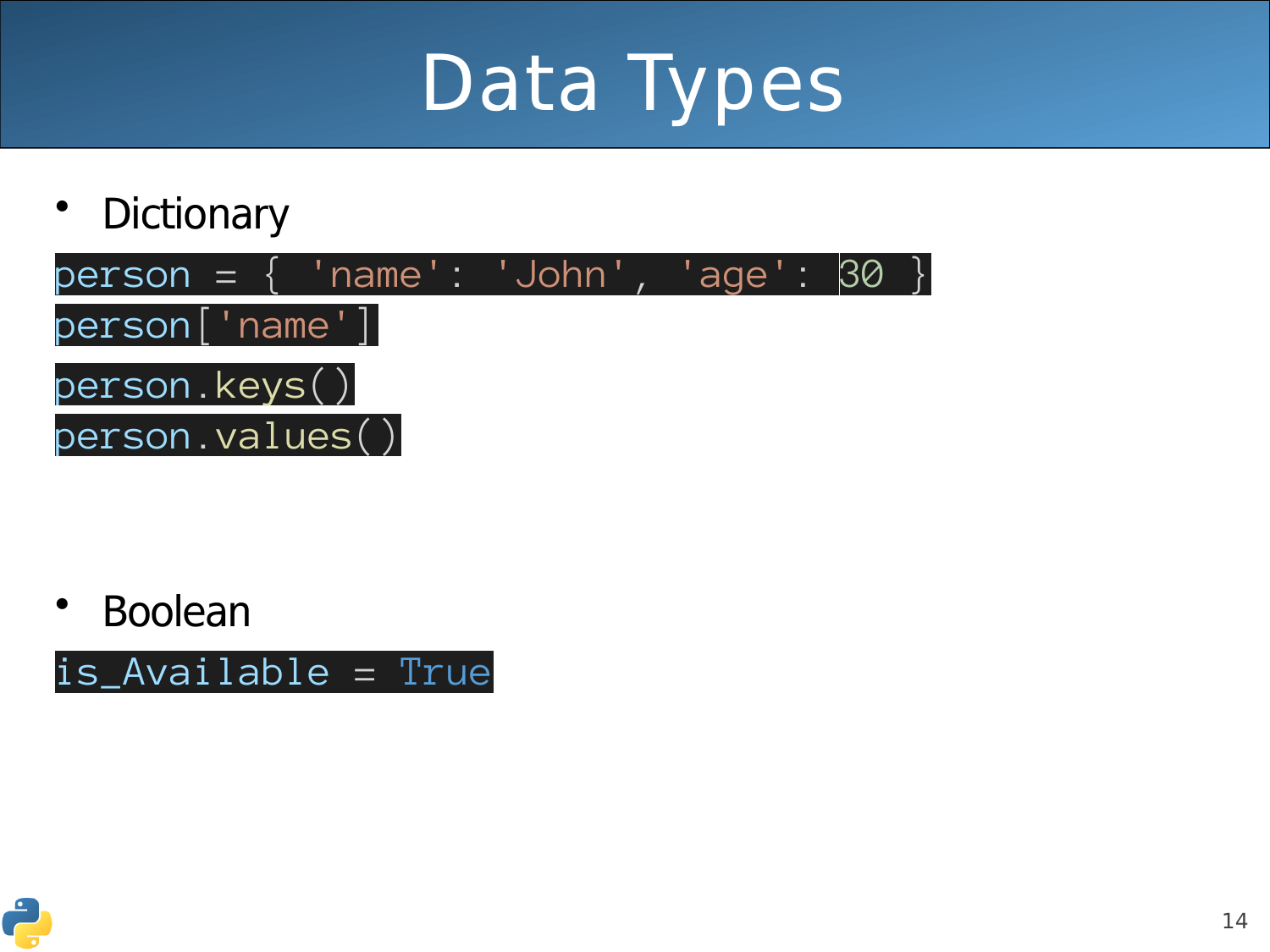

# Data Types
Dictionary
person = { 'name': 'John', 'age': 30 }
person['name']
person.keys()
person.values()

Boolean
is_Available = True